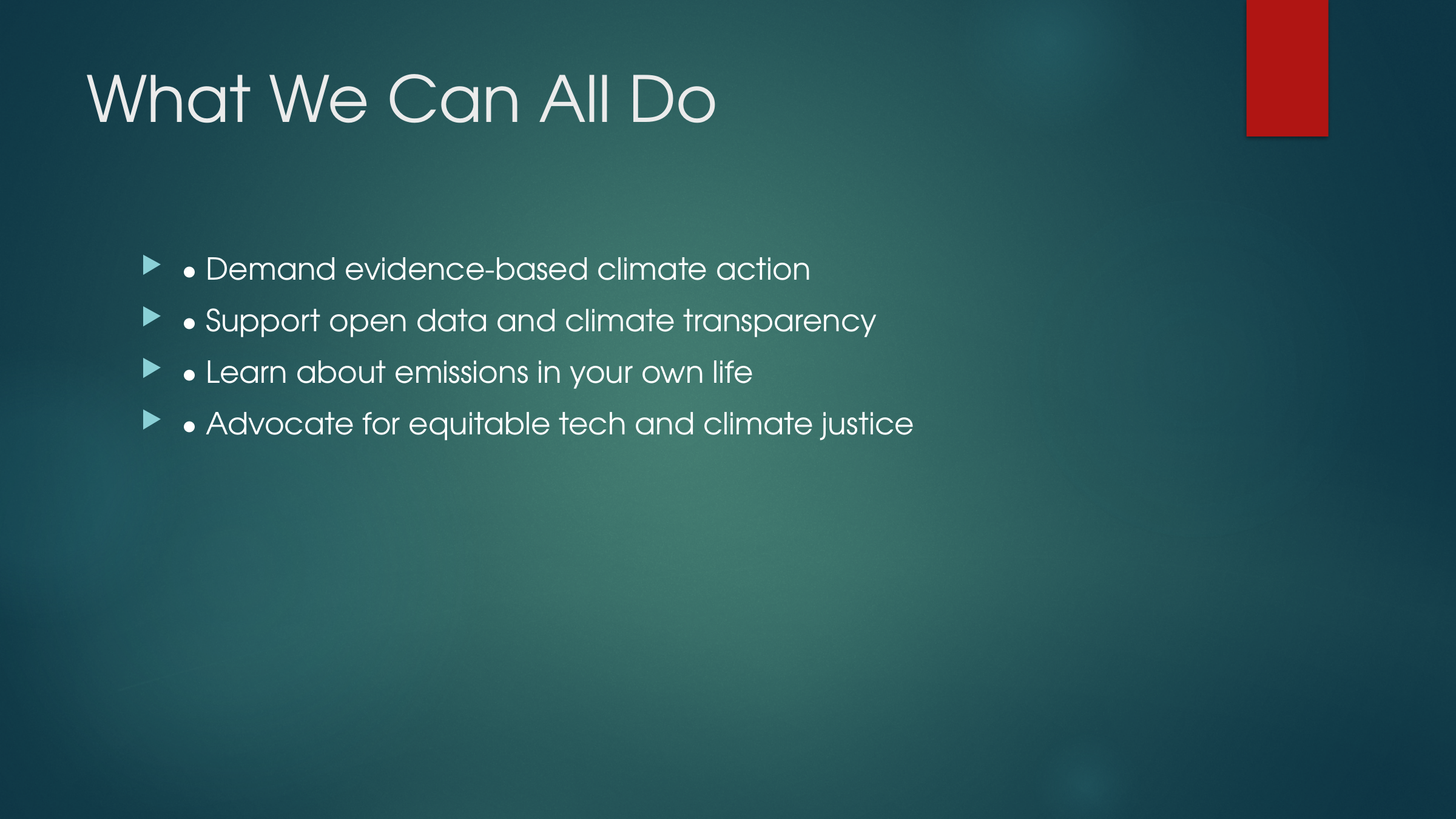

# What We Can All Do
• Demand evidence-based climate action
• Support open data and climate transparency
• Learn about emissions in your own life
• Advocate for equitable tech and climate justice